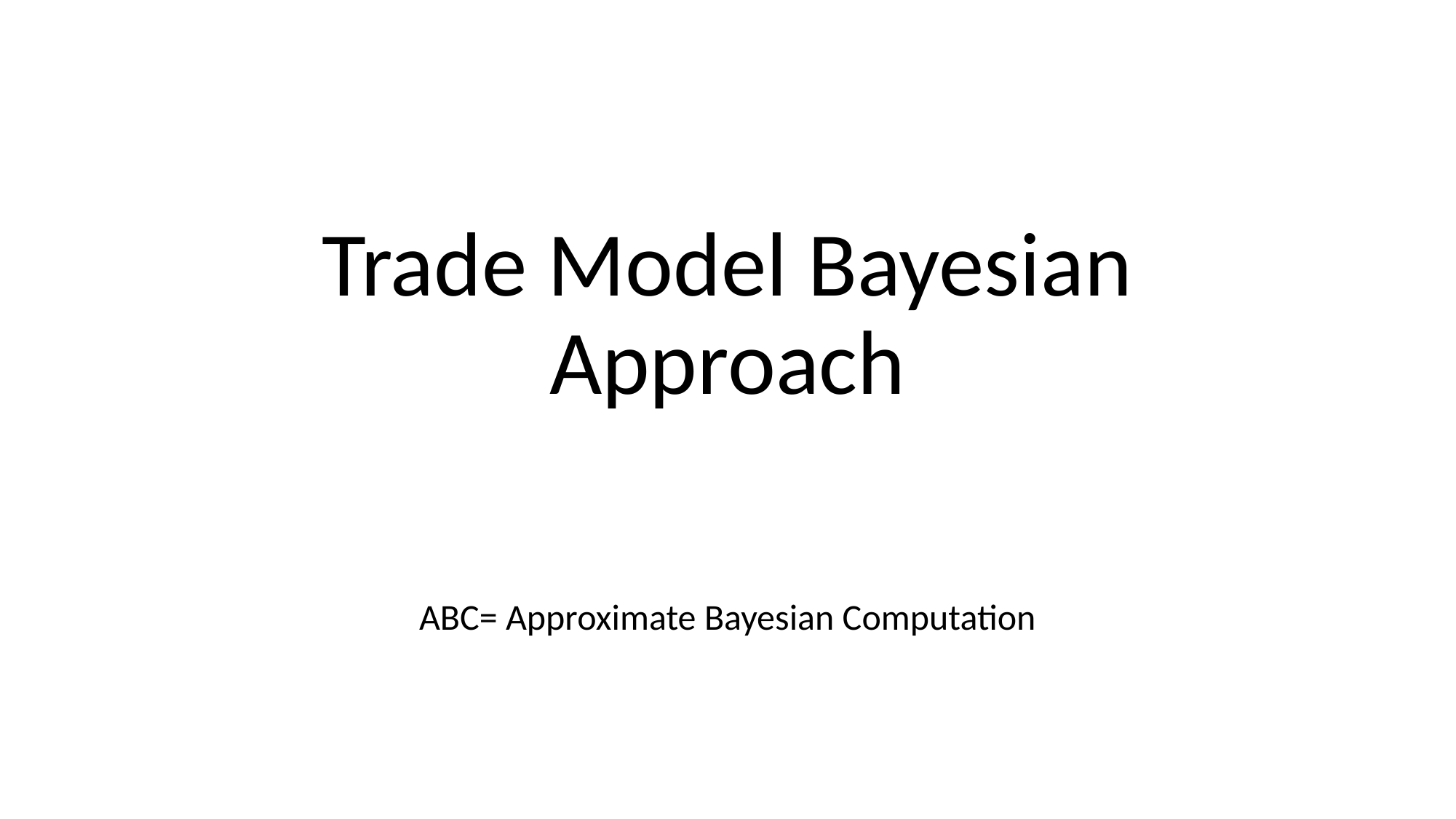

# Trade Model Bayesian Approach
ABC= Approximate Bayesian Computation